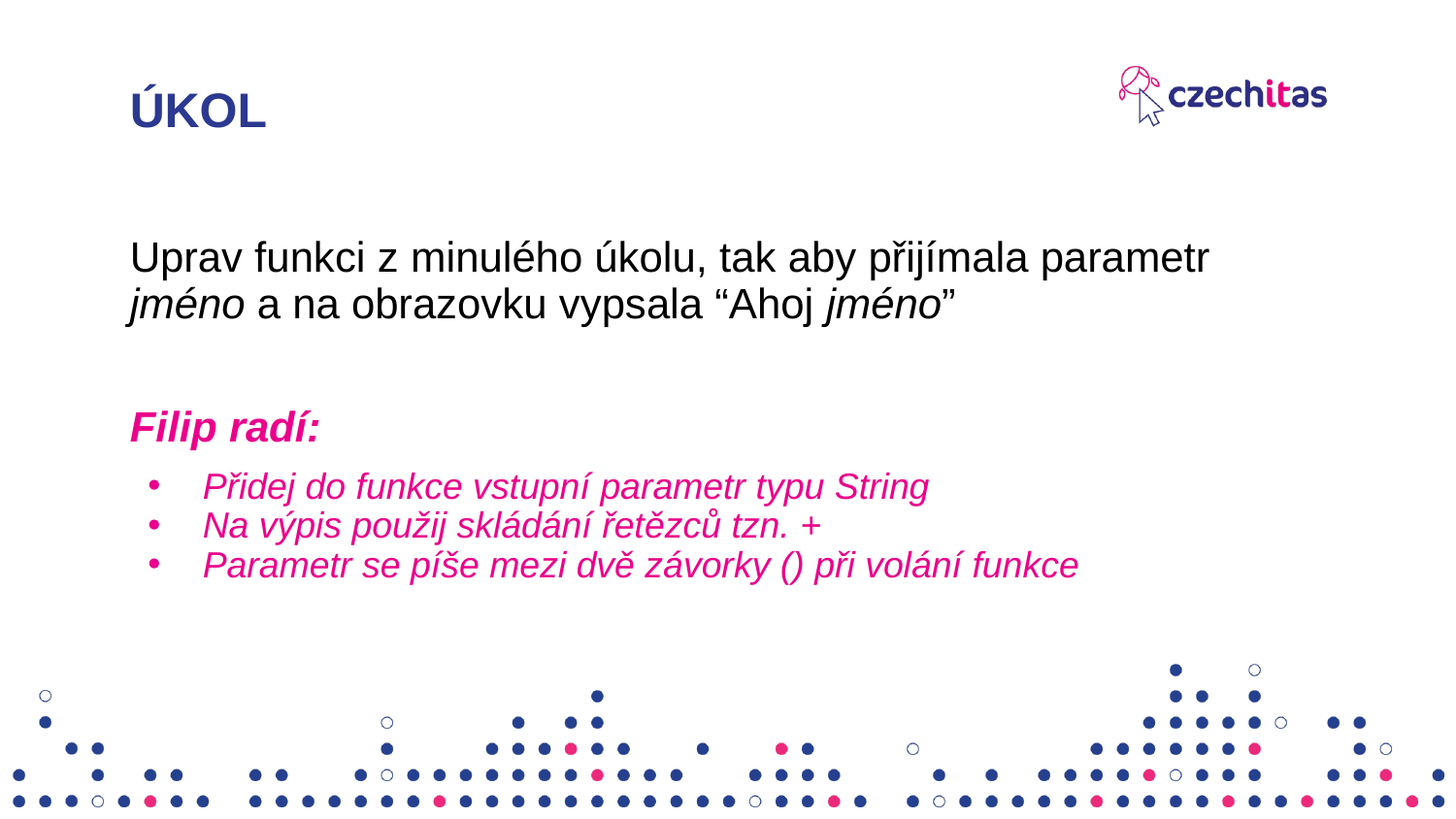

# ÚKOL
Uprav funkci z minulého úkolu, tak aby přijímala parametr jméno a na obrazovku vypsala “Ahoj jméno”

Filip radí:
Přidej do funkce vstupní parametr typu String
Na výpis použij skládání řetězců tzn. +
Parametr se píše mezi dvě závorky () při volání funkce